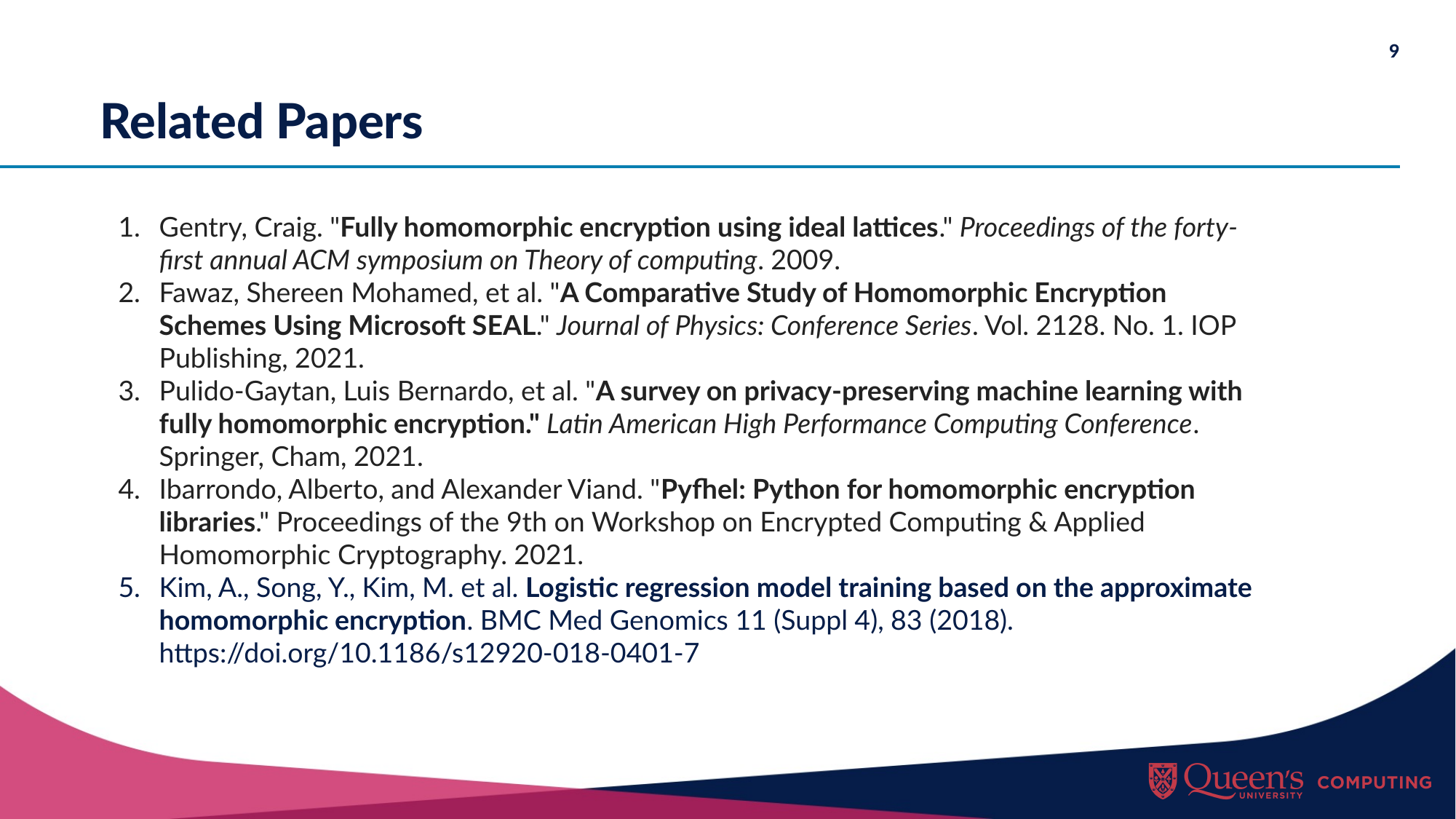

# Related Papers
Gentry, Craig. "Fully homomorphic encryption using ideal lattices." Proceedings of the forty-first annual ACM symposium on Theory of computing. 2009.
Fawaz, Shereen Mohamed, et al. "A Comparative Study of Homomorphic Encryption Schemes Using Microsoft SEAL." Journal of Physics: Conference Series. Vol. 2128. No. 1. IOP Publishing, 2021.
Pulido-Gaytan, Luis Bernardo, et al. "A survey on privacy-preserving machine learning with fully homomorphic encryption." Latin American High Performance Computing Conference. Springer, Cham, 2021.
Ibarrondo, Alberto, and Alexander Viand. "Pyfhel: Python for homomorphic encryption libraries." Proceedings of the 9th on Workshop on Encrypted Computing & Applied Homomorphic Cryptography. 2021.
Kim, A., Song, Y., Kim, M. et al. Logistic regression model training based on the approximate homomorphic encryption. BMC Med Genomics 11 (Suppl 4), 83 (2018). https://doi.org/10.1186/s12920-018-0401-7